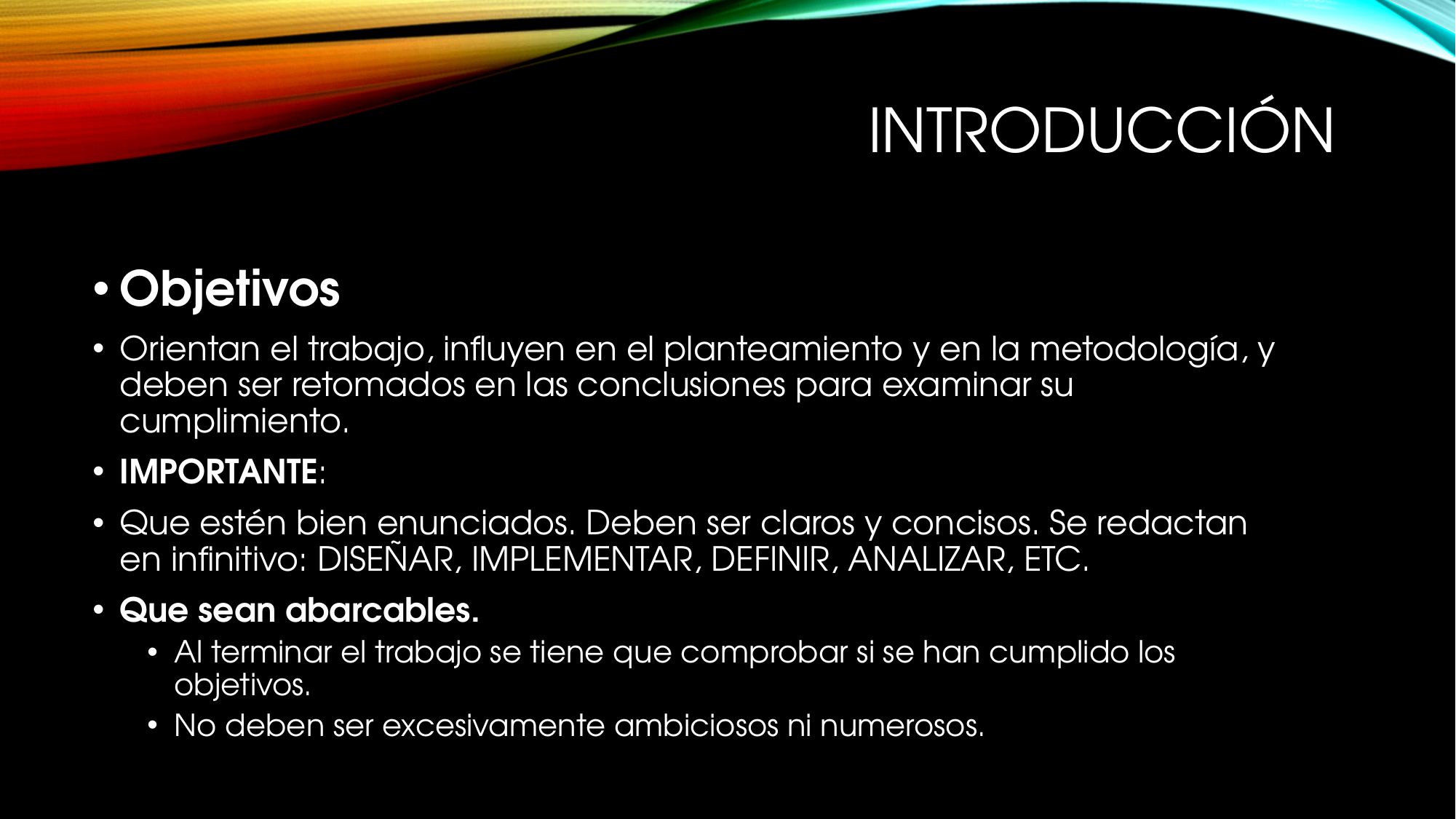

# Introducción
Objetivos
Orientan el trabajo, influyen en el planteamiento y en la metodología, y deben ser retomados en las conclusiones para examinar su cumplimiento.
IMPORTANTE:
Que estén bien enunciados. Deben ser claros y concisos. Se redactan en infinitivo: DISEÑAR, IMPLEMENTAR, DEFINIR, ANALIZAR, ETC.
Que sean abarcables.
Al terminar el trabajo se tiene que comprobar si se han cumplido los objetivos.
No deben ser excesivamente ambiciosos ni numerosos.